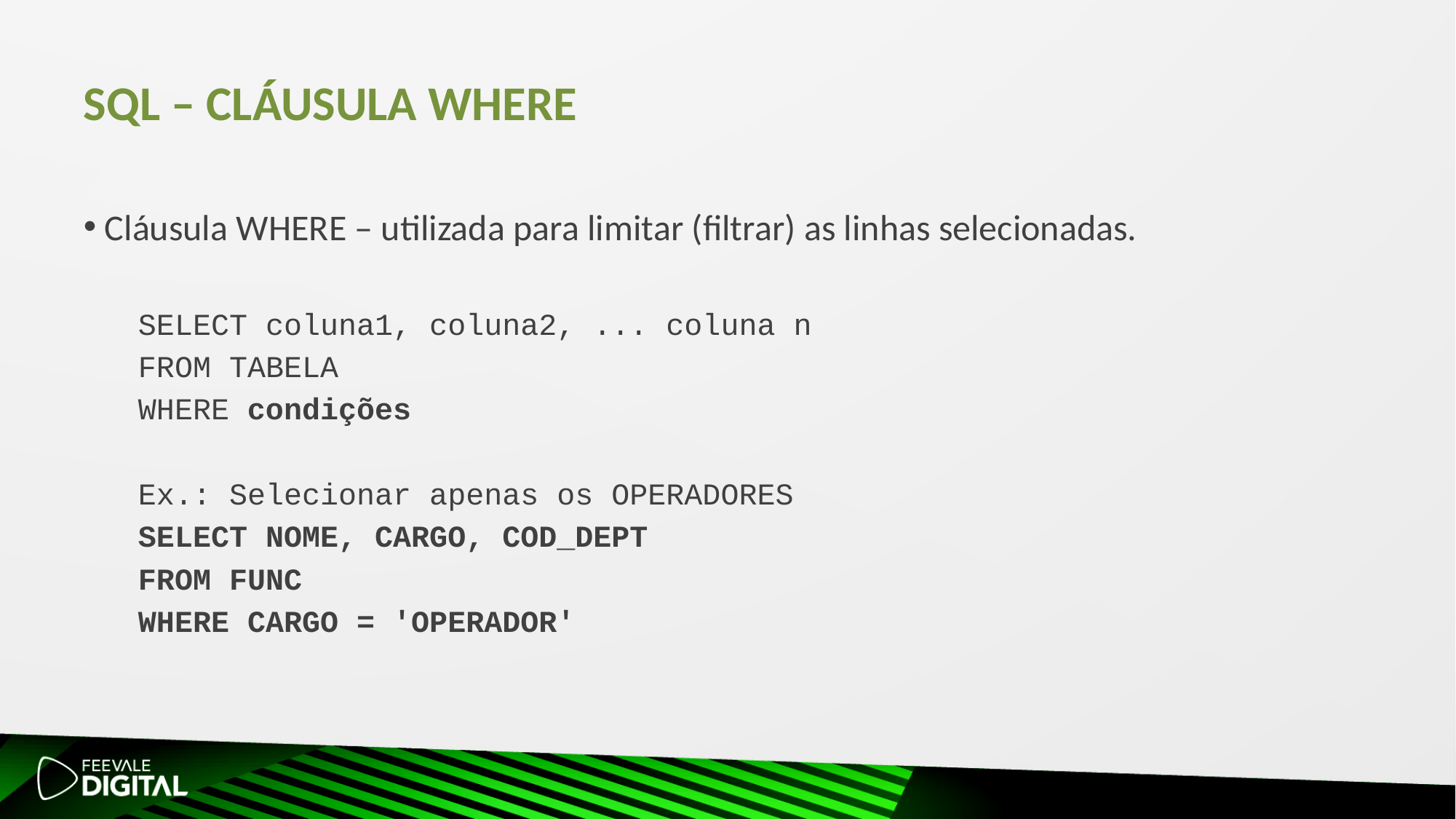

# SQL – Cláusula WHERE
 Cláusula WHERE – utilizada para limitar (filtrar) as linhas selecionadas.

SELECT coluna1, coluna2, ... coluna n
FROM TABELA
WHERE condições

Ex.: Selecionar apenas os OPERADORES
SELECT NOME, CARGO, COD_DEPT
FROM FUNC
WHERE CARGO = 'OPERADOR'